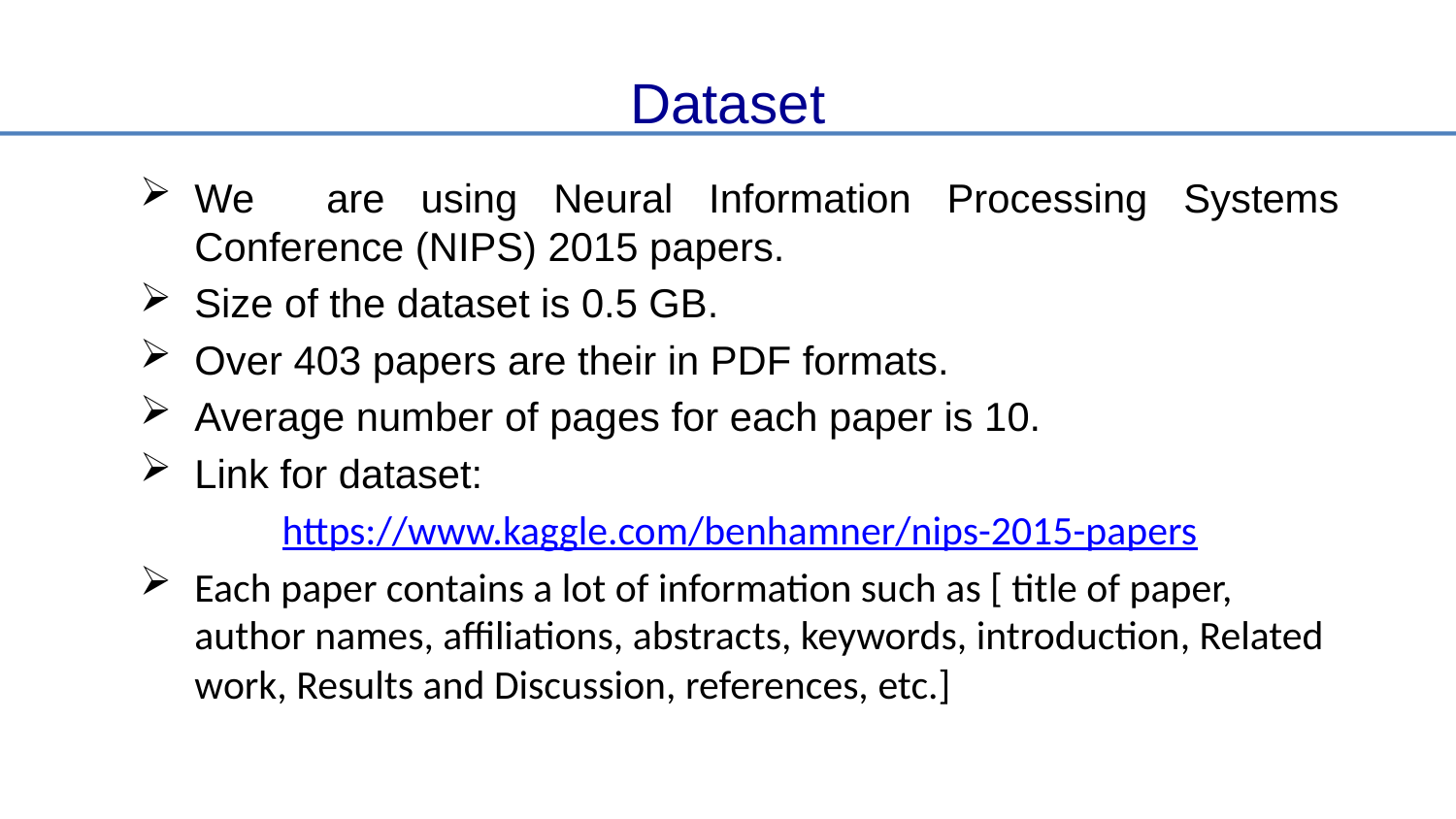

Dataset

We  are using Neural Information Processing Systems Conference (NIPS) 2015 papers.
Size of the dataset is 0.5 GB.
Over 403 papers are their in PDF formats.
Average number of pages for each paper is 10.
Link for dataset:
https://www.kaggle.com/benhamner/nips-2015-papers
Each paper contains a lot of information such as [ title of paper, author names, affiliations, abstracts, keywords, introduction, Related work, Results and Discussion, references, etc.]